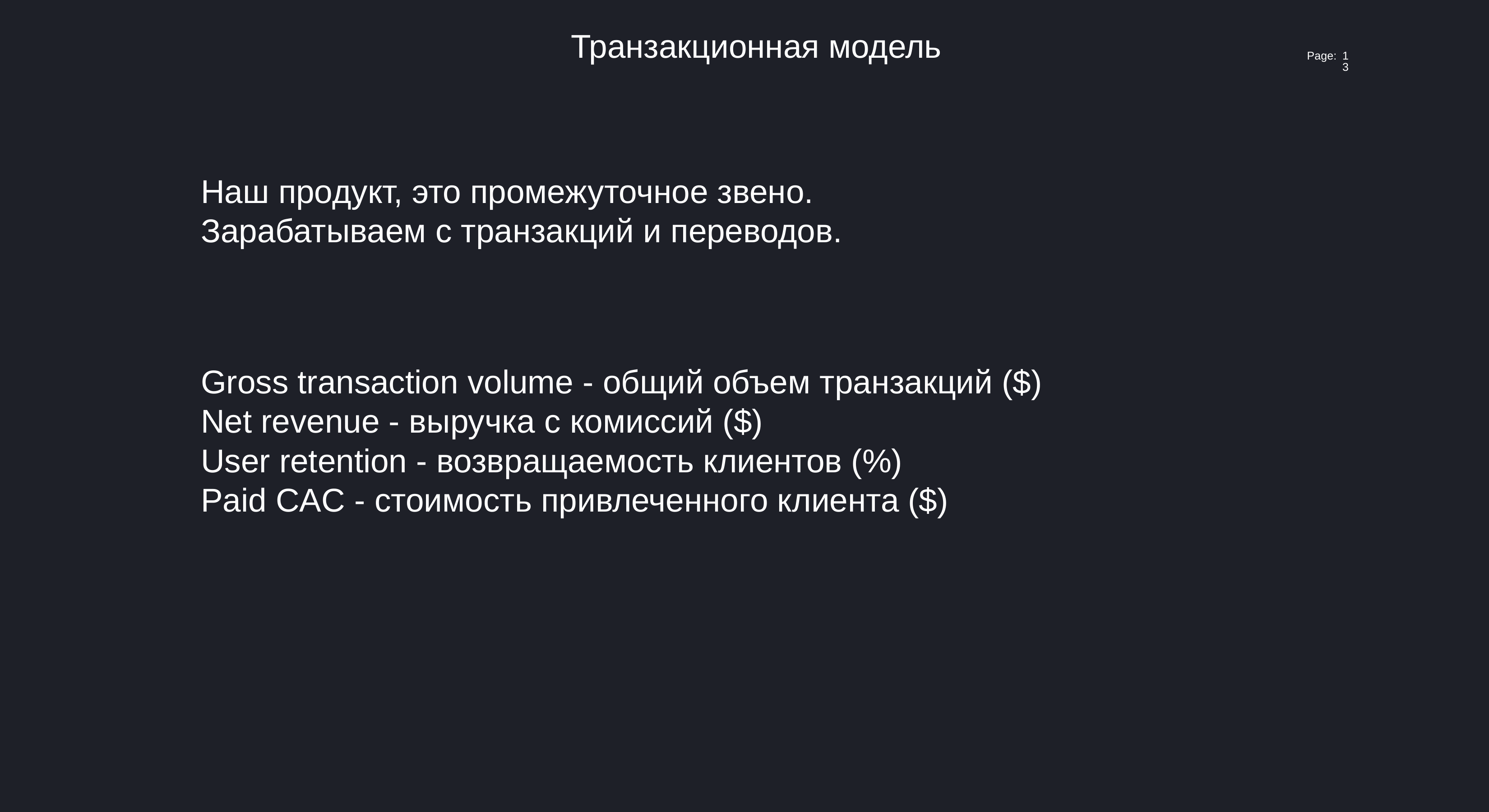

Транзакционная модель
13
Наш продукт, это промежуточное звено.
Зарабатываем с транзакций и переводов.
Gross transaction volume - общий объем транзакций ($)
Net revenue - выручка с комиссий ($)
User retention - возвращаемость клиентов (%)
Paid CAC - стоимость привлеченного клиента ($)